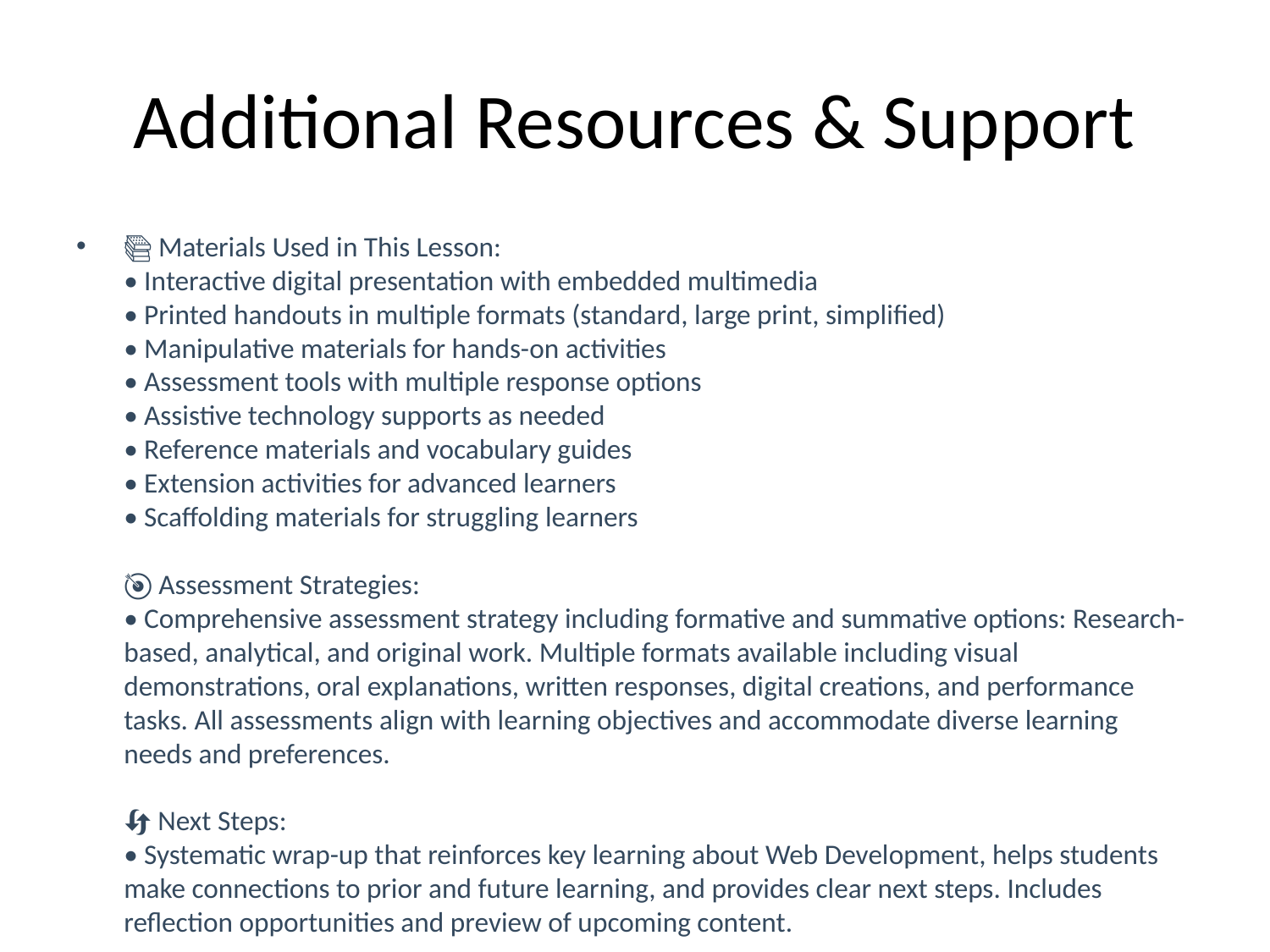

# Additional Resources & Support
📚 Materials Used in This Lesson:
• Interactive digital presentation with embedded multimedia
• Printed handouts in multiple formats (standard, large print, simplified)
• Manipulative materials for hands-on activities
• Assessment tools with multiple response options
• Assistive technology supports as needed
• Reference materials and vocabulary guides
• Extension activities for advanced learners
• Scaffolding materials for struggling learners
🎯 Assessment Strategies:
• Comprehensive assessment strategy including formative and summative options: Research-based, analytical, and original work. Multiple formats available including visual demonstrations, oral explanations, written responses, digital creations, and performance tasks. All assessments align with learning objectives and accommodate diverse learning needs and preferences.
🔄 Next Steps:
• Systematic wrap-up that reinforces key learning about Web Development, helps students make connections to prior and future learning, and provides clear next steps. Includes reflection opportunities and preview of upcoming content.
♿ Accessibility Support:
• All slides include alt text and high contrast
• Content available in multiple formats
• Flexible pacing and participation options
• Assistive technology compatible
📞 For additional support or accommodations, please contact your instructor.